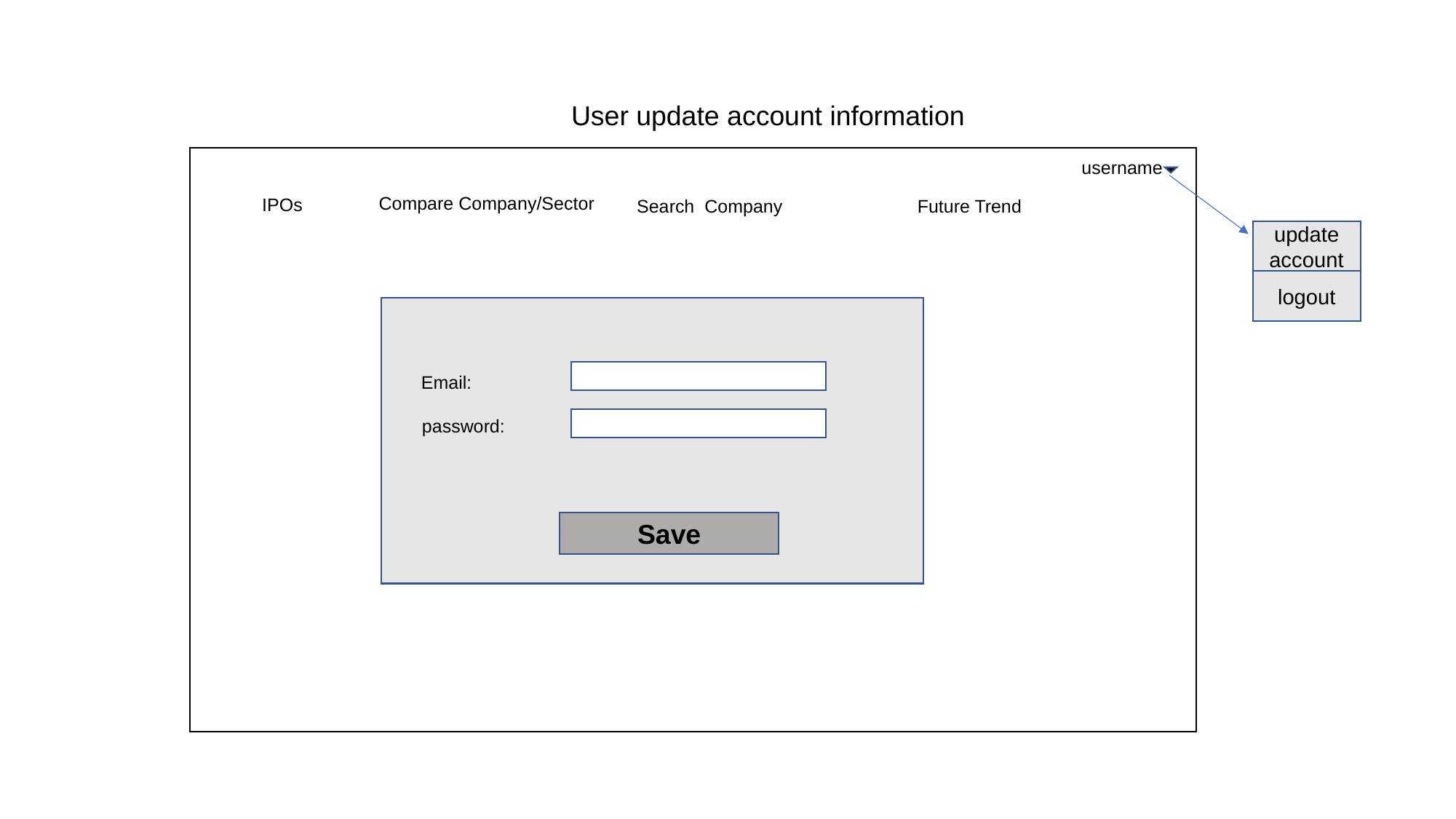

User update account information

username

Compare Company/Sector
IPOs
Future Trend
Search  Company
update account
logout

Email:
password:

Save